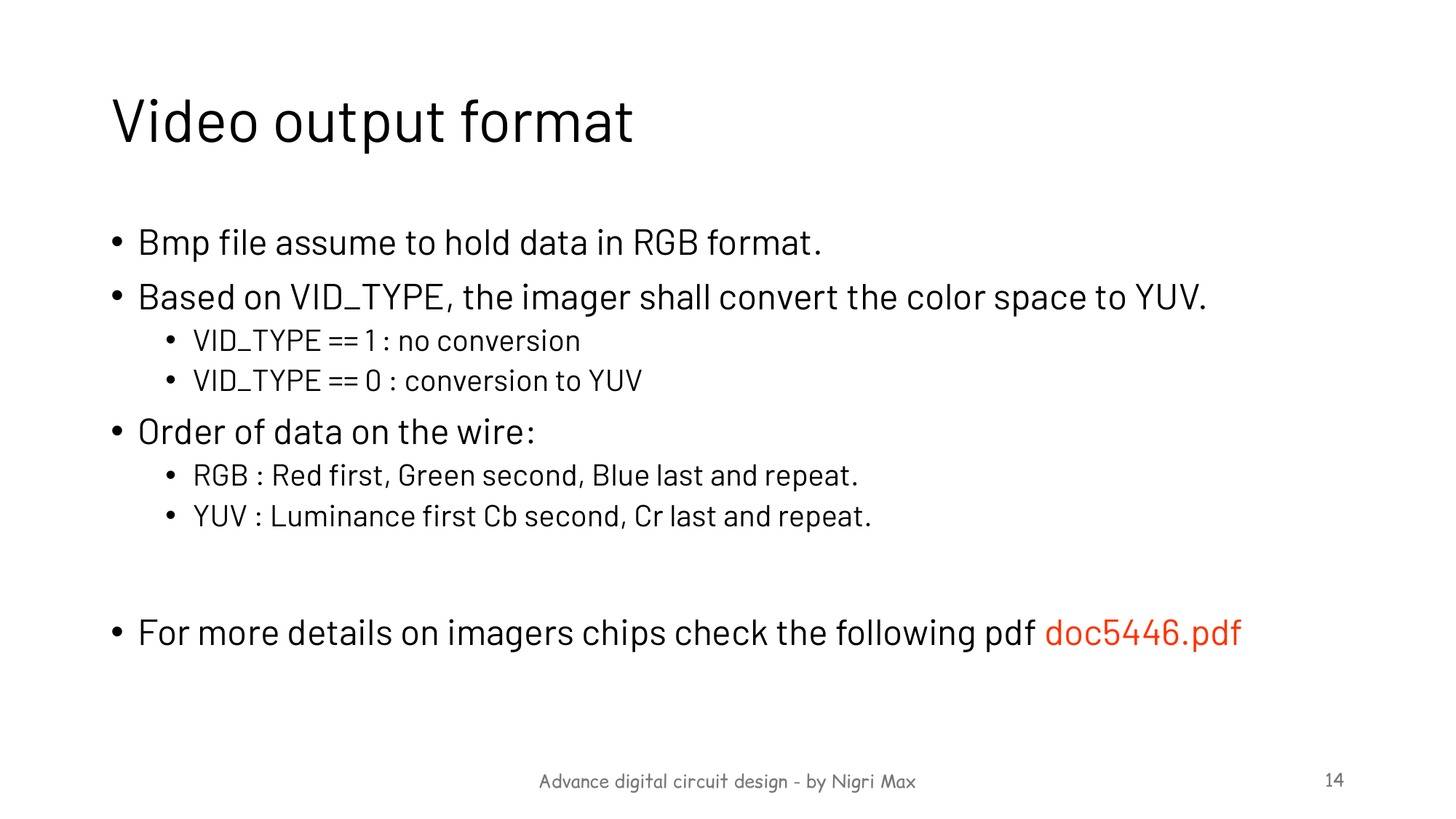

# Video output format
Bmp file assume to hold data in RGB format.
Based on VID_TYPE, the imager shall convert the color space to YUV.
VID_TYPE == 1 : no conversion
VID_TYPE == 0 : conversion to YUV
Order of data on the wire:
RGB : Red first, Green second, Blue last and repeat.
YUV : Luminance first Cb second, Cr last and repeat.
For more details on imagers chips check the following pdf doc5446.pdf
Advance digital circuit design - by Nigri Max
14